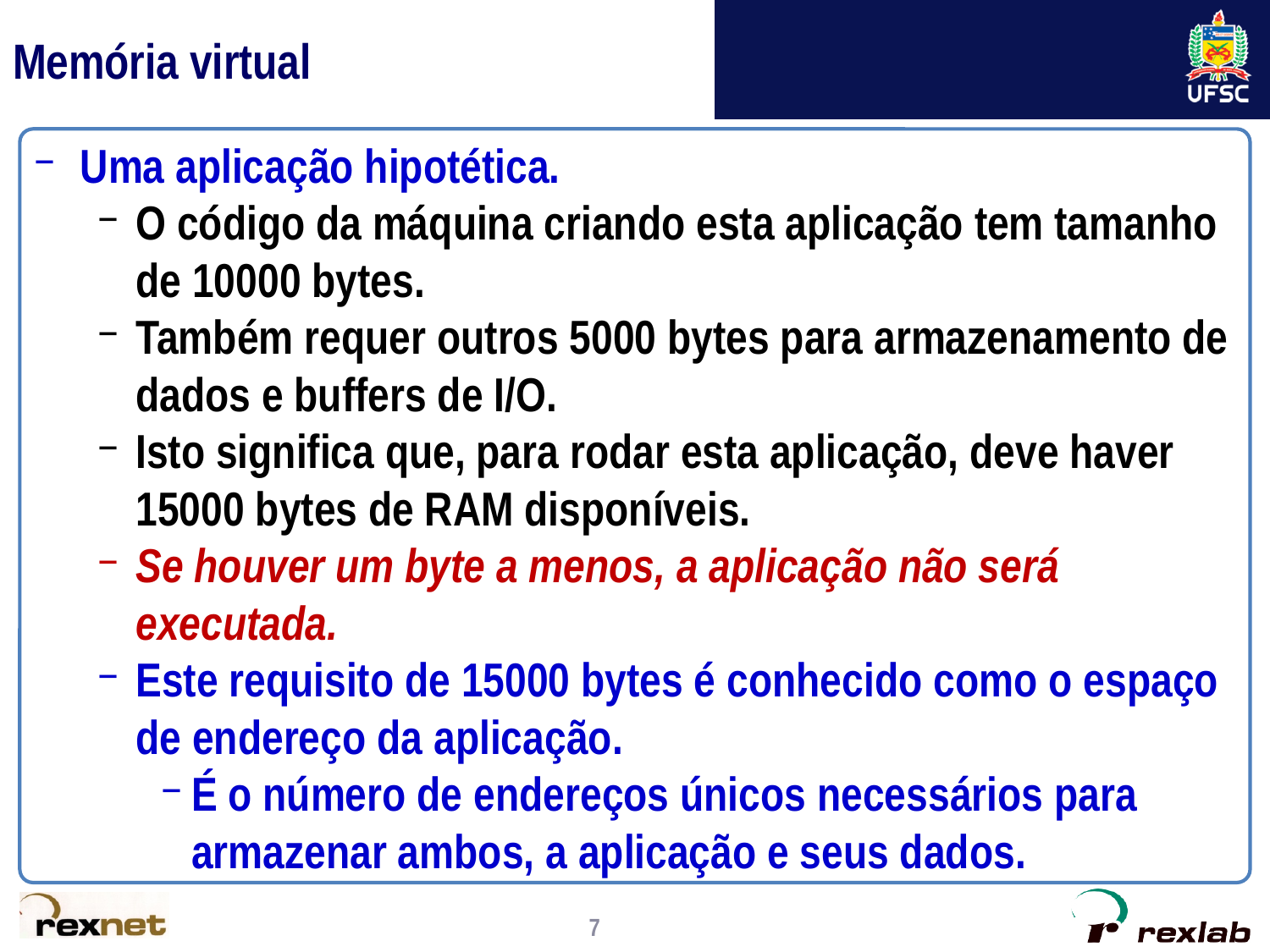

# Memória virtual
Uma aplicação hipotética.
O código da máquina criando esta aplicação tem tamanho de 10000 bytes.
Também requer outros 5000 bytes para armazenamento de dados e buffers de I/O.
Isto significa que, para rodar esta aplicação, deve haver 15000 bytes de RAM disponíveis.
Se houver um byte a menos, a aplicação não será executada.
Este requisito de 15000 bytes é conhecido como o espaço de endereço da aplicação.
É o número de endereços únicos necessários para armazenar ambos, a aplicação e seus dados.
7